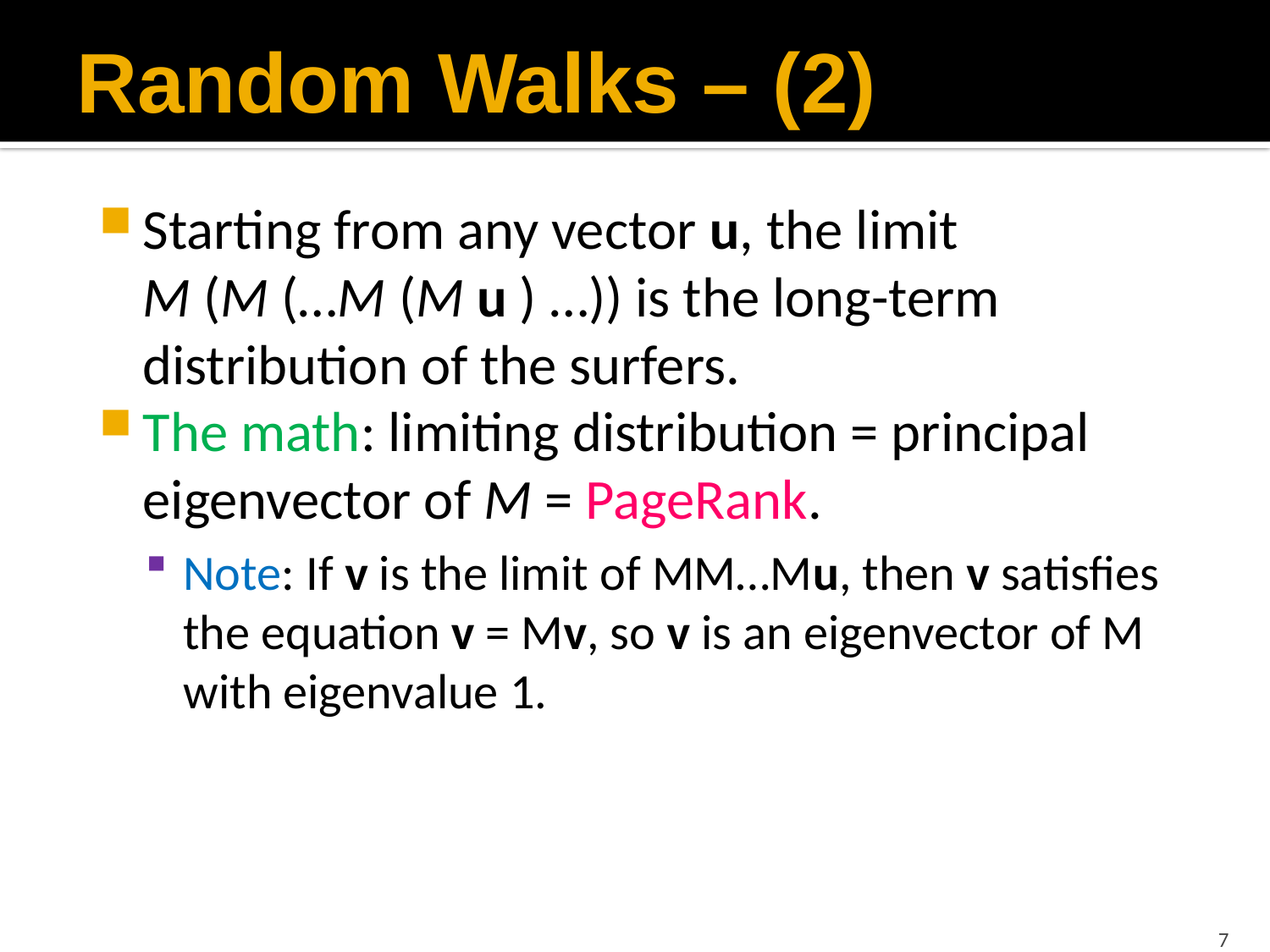

# Random Walks – (2)
Starting from any vector u, the limit                 M (M (…M (M u ) …)) is the long-term distribution of the surfers.
The math: limiting distribution = principal eigenvector of M = PageRank.
Note: If v is the limit of MM…Mu, then v satisfies the equation v = Mv, so v is an eigenvector of M with eigenvalue 1.
7